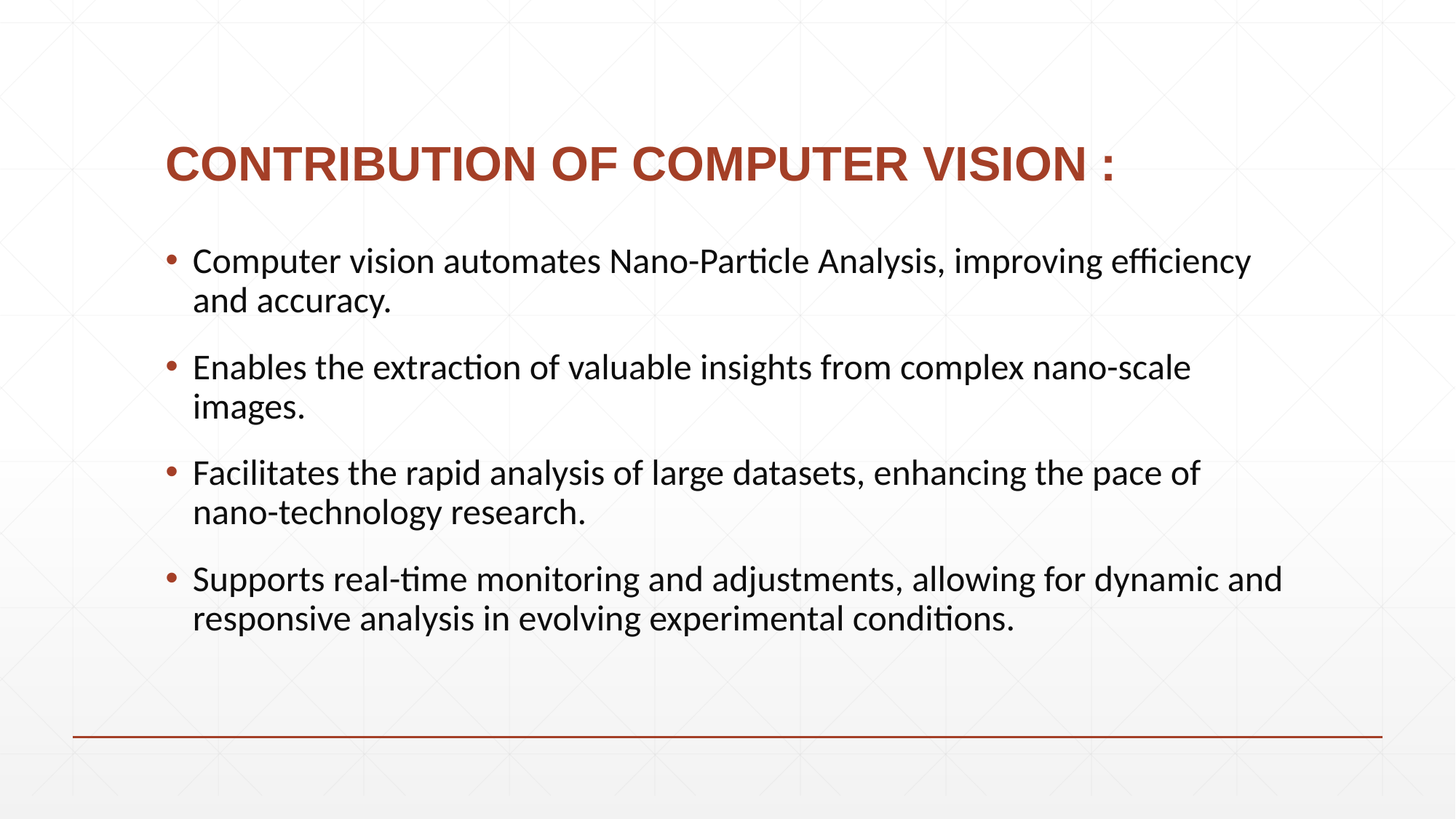

# CONTRIBUTION OF COMPUTER VISION :
Computer vision automates Nano-Particle Analysis, improving efficiency and accuracy.
Enables the extraction of valuable insights from complex nano-scale images.
Facilitates the rapid analysis of large datasets, enhancing the pace of nano-technology research.
Supports real-time monitoring and adjustments, allowing for dynamic and responsive analysis in evolving experimental conditions.